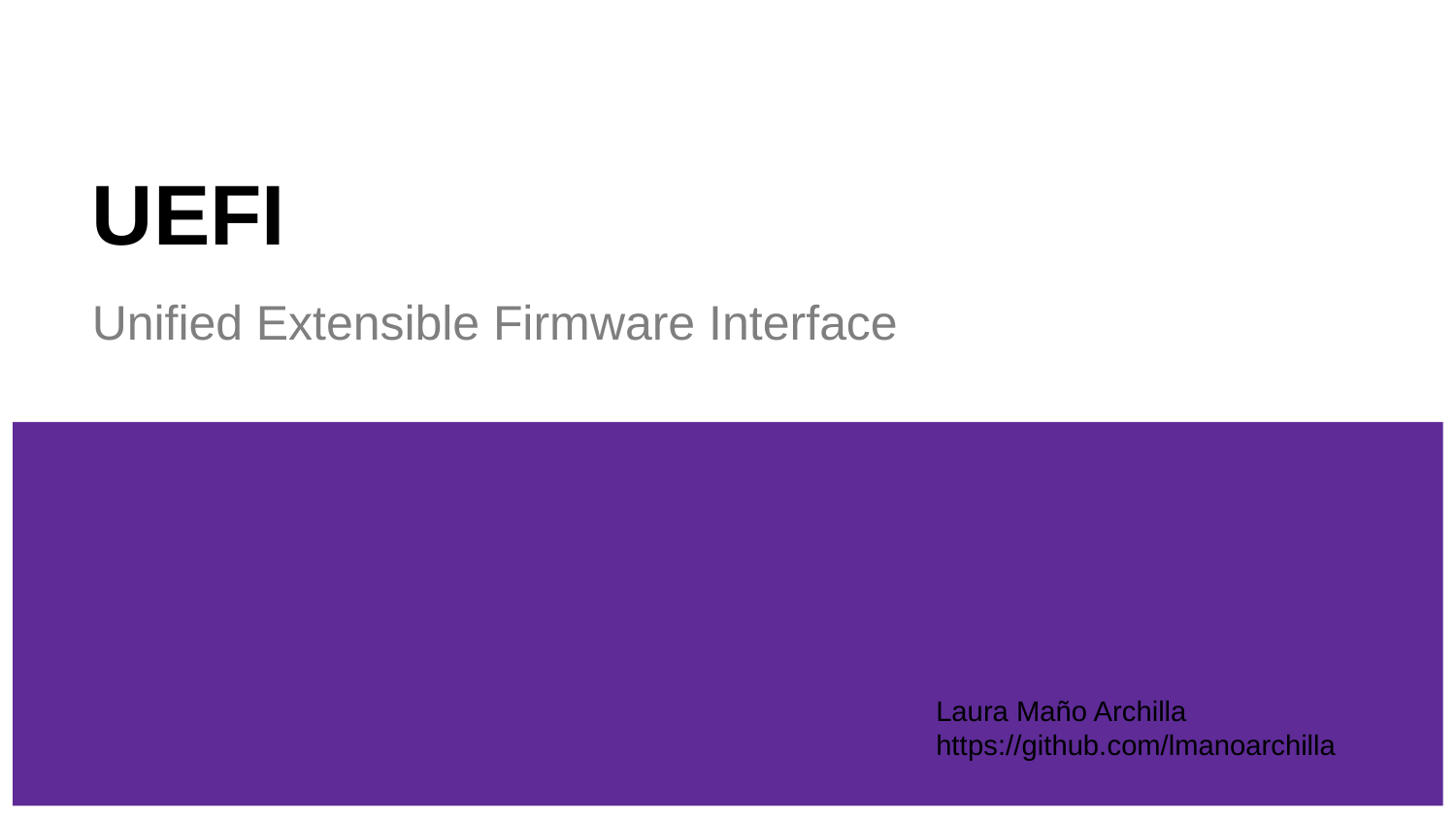

# UEFI
Unified Extensible Firmware Interface
Laura Maño Archilla
https://github.com/lmanoarchilla